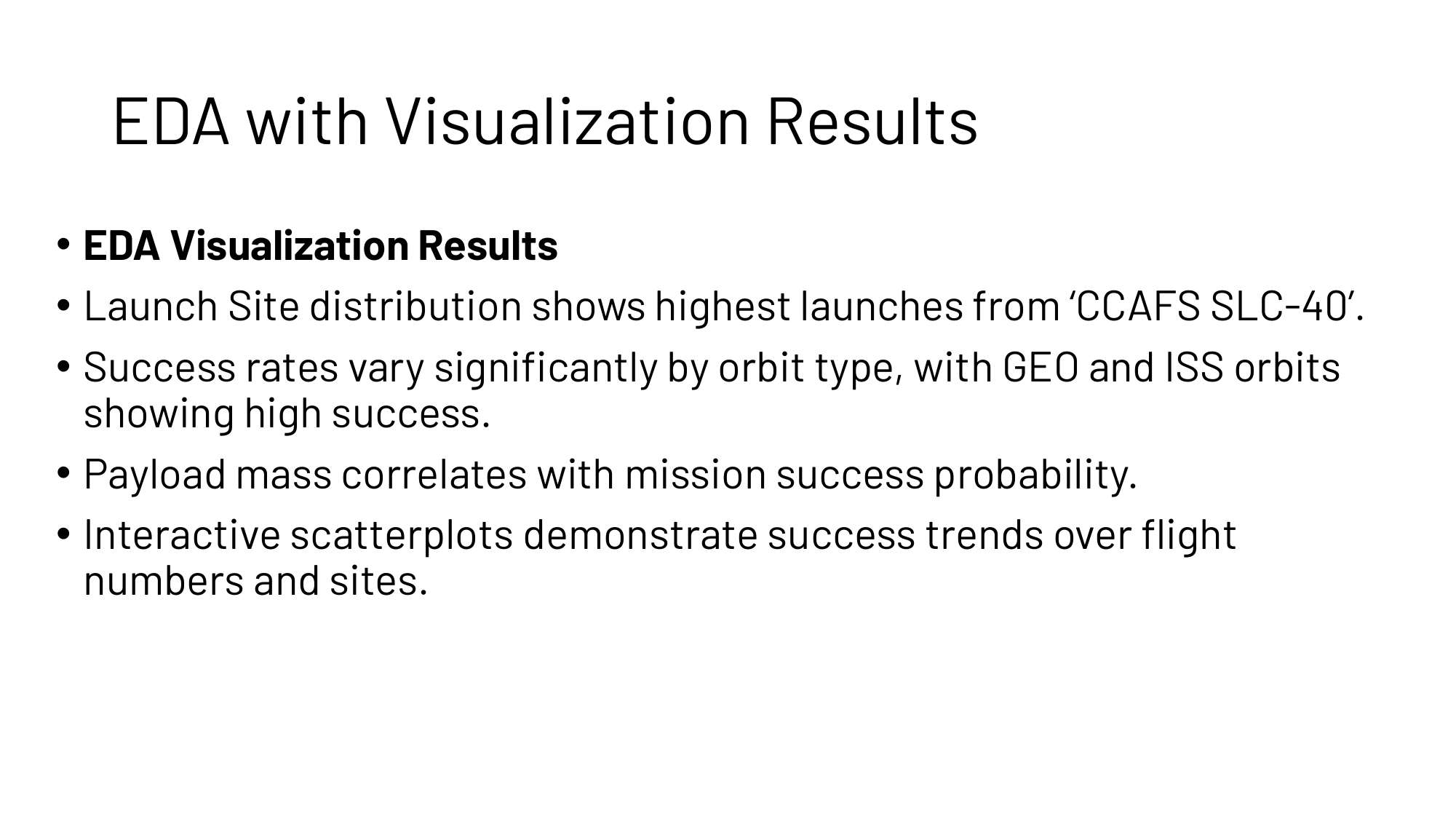

# EDA with Visualization Results
EDA Visualization Results
Launch Site distribution shows highest launches from ‘CCAFS SLC-40’.
Success rates vary significantly by orbit type, with GEO and ISS orbits showing high success.
Payload mass correlates with mission success probability.
Interactive scatterplots demonstrate success trends over flight numbers and sites.